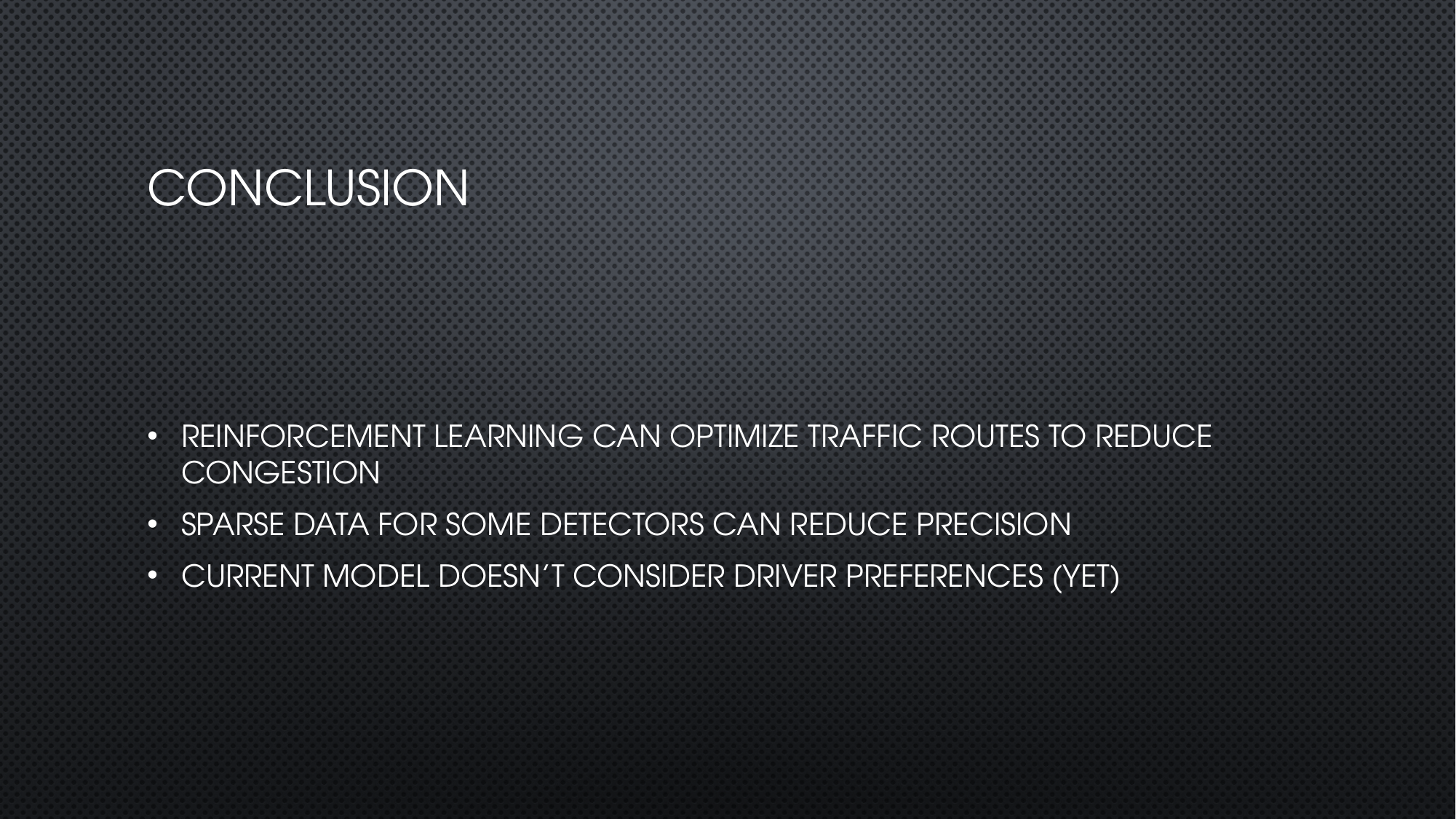

# Conclusion
Reinforcement learning can optimize traffic routes to reduce congestion
Sparse data for some detectors can reduce precision
Current model doesn’t consider driver preferences (yet)